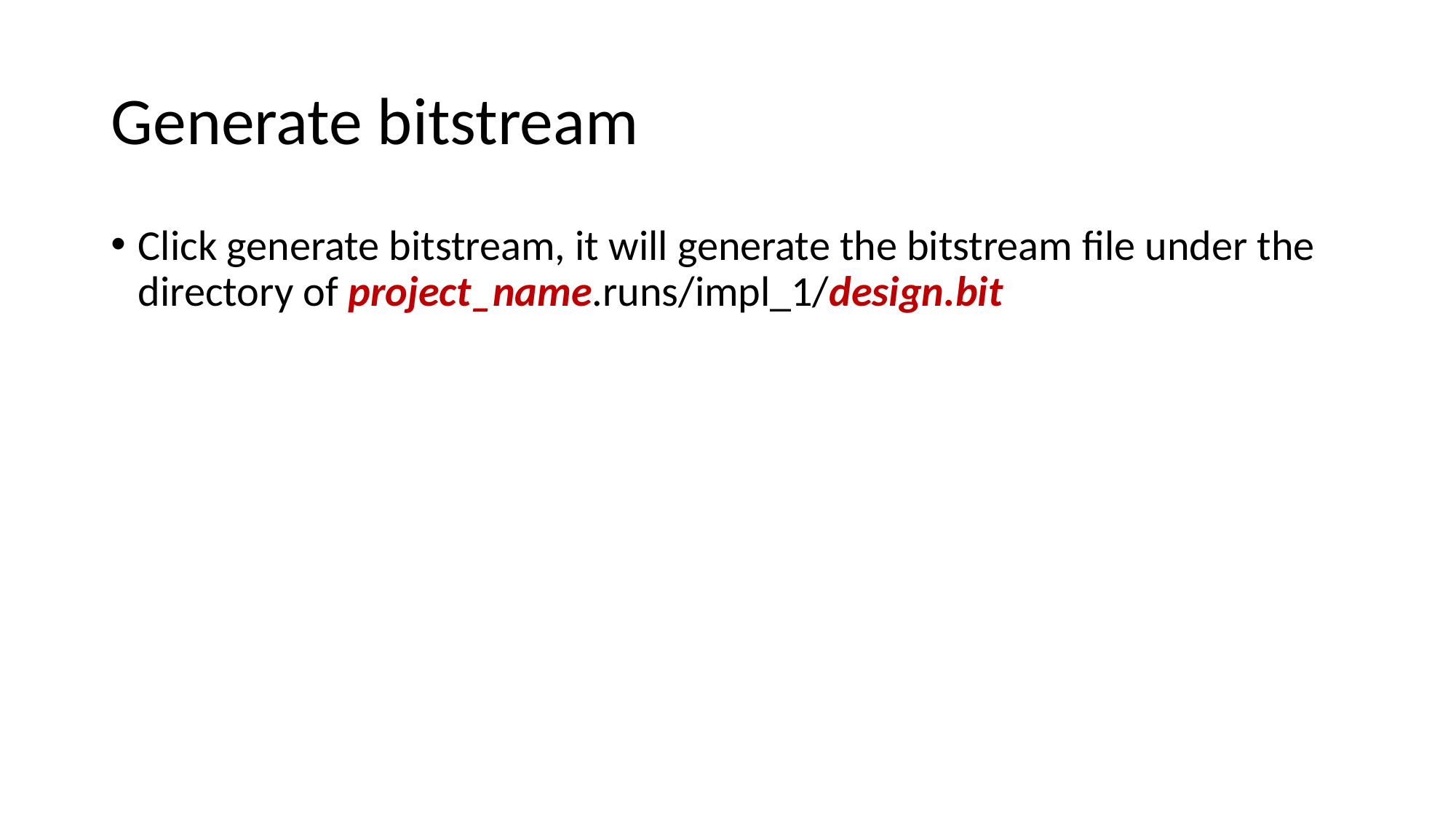

# Generate bitstream
Click generate bitstream, it will generate the bitstream file under the directory of project_name.runs/impl_1/design.bit